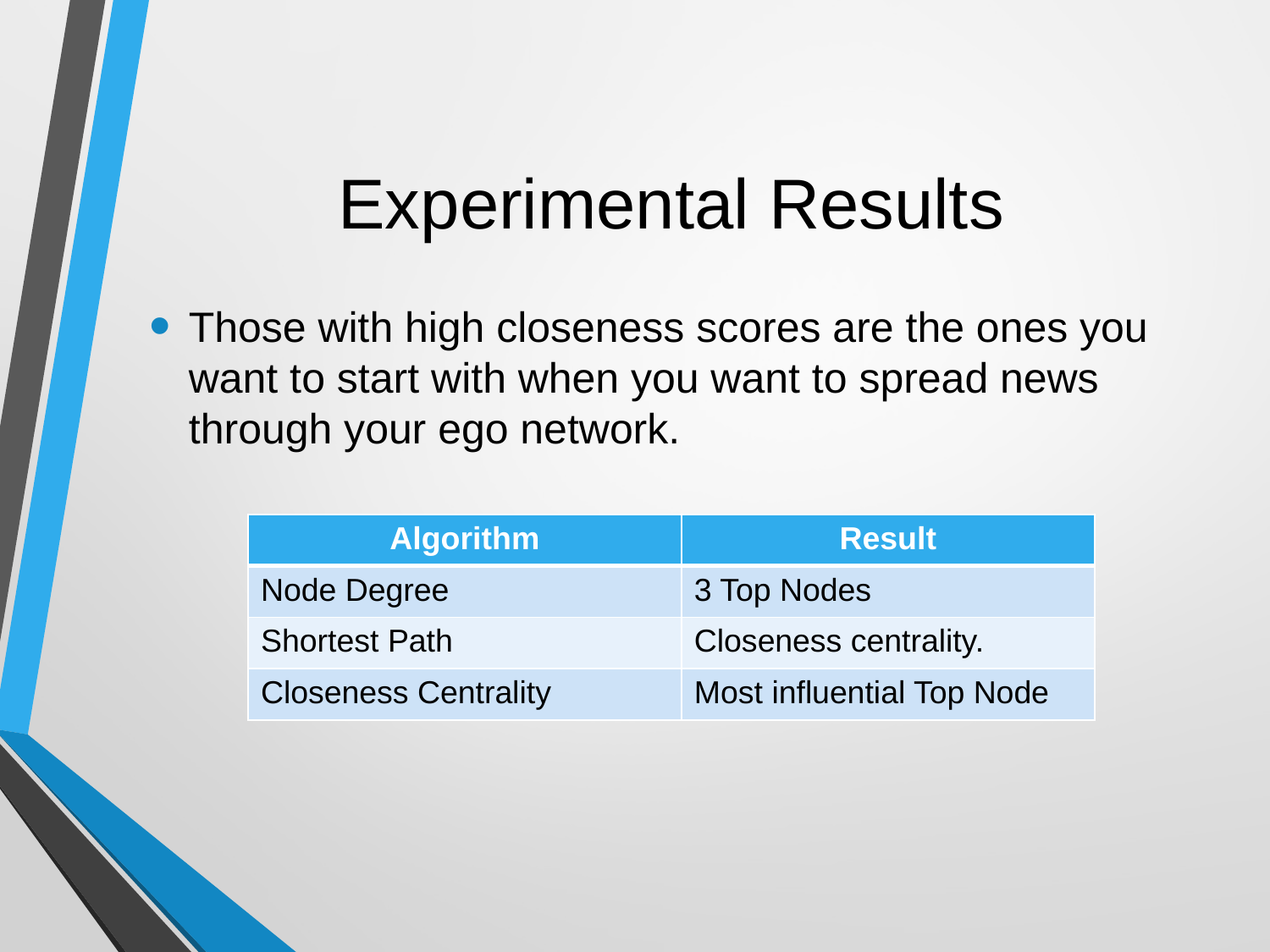

# Experimental Results
Those with high closeness scores are the ones you want to start with when you want to spread news through your ego network.

| Algorithm | Result |
| --- | --- |
| Node Degree | 3 Top Nodes |
| Shortest Path | Closeness centrality. |
| Closeness Centrality | Most influential Top Node |